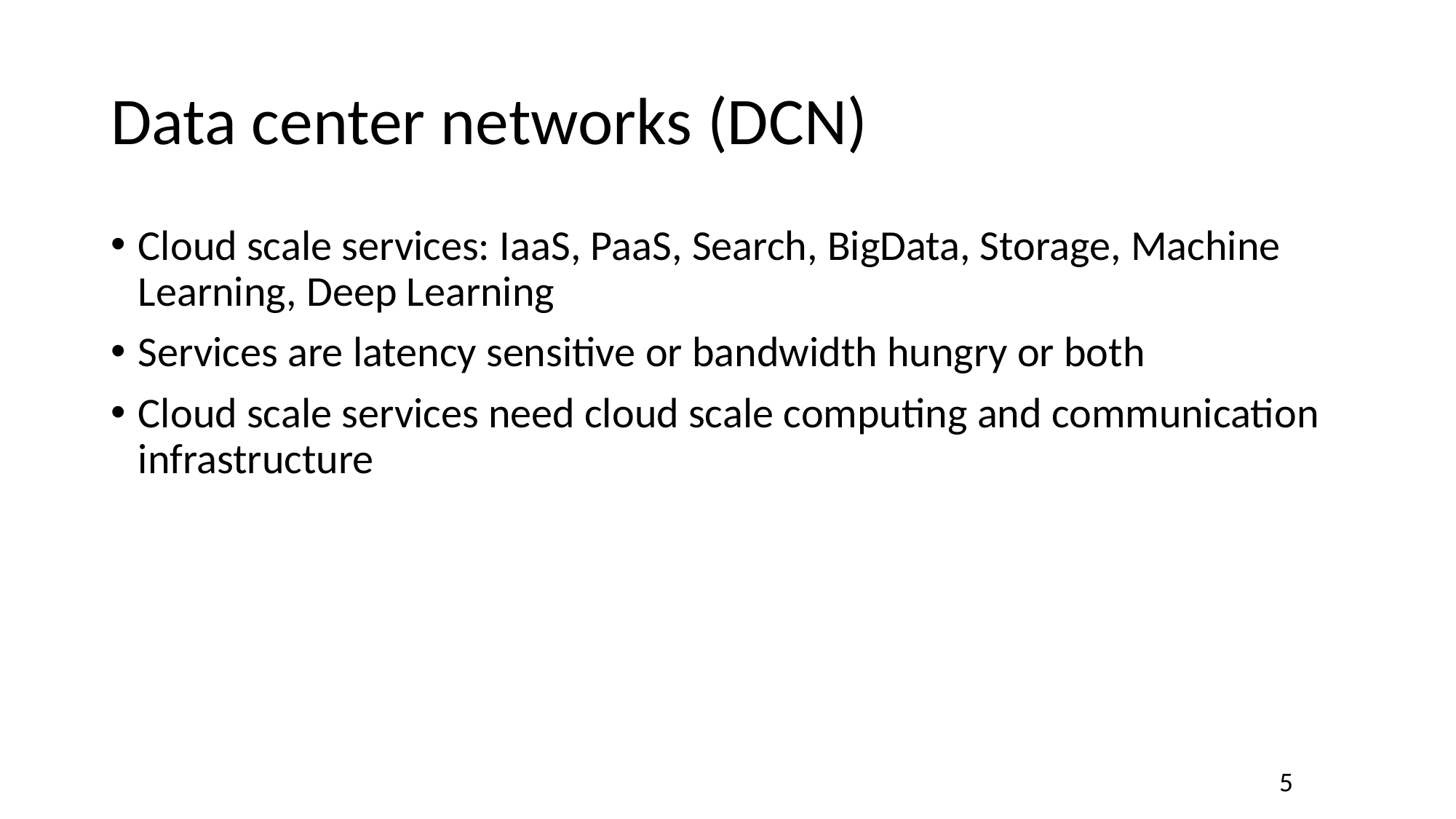

# Data center networks (DCN)

Cloud scale services: IaaS, PaaS, Search, BigData, Storage, Machine Learning, Deep Learning
Services are latency sensitive or bandwidth hungry or both
Cloud scale services need cloud scale computing and communication infrastructure